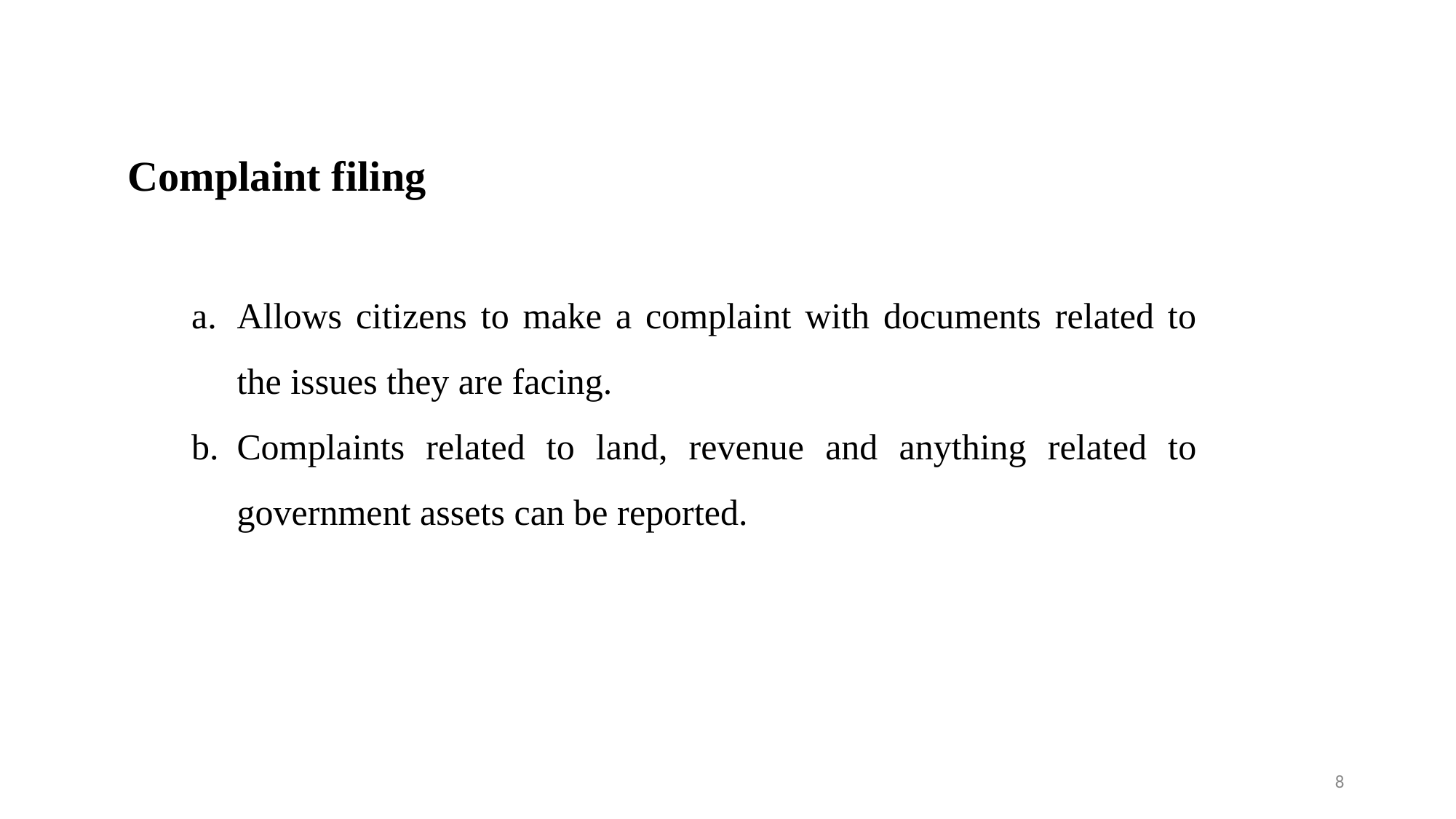

#
Complaint filing

Allows citizens to make a complaint with documents related to the issues they are facing.
Complaints related to land, revenue and anything related to government assets can be reported.

8